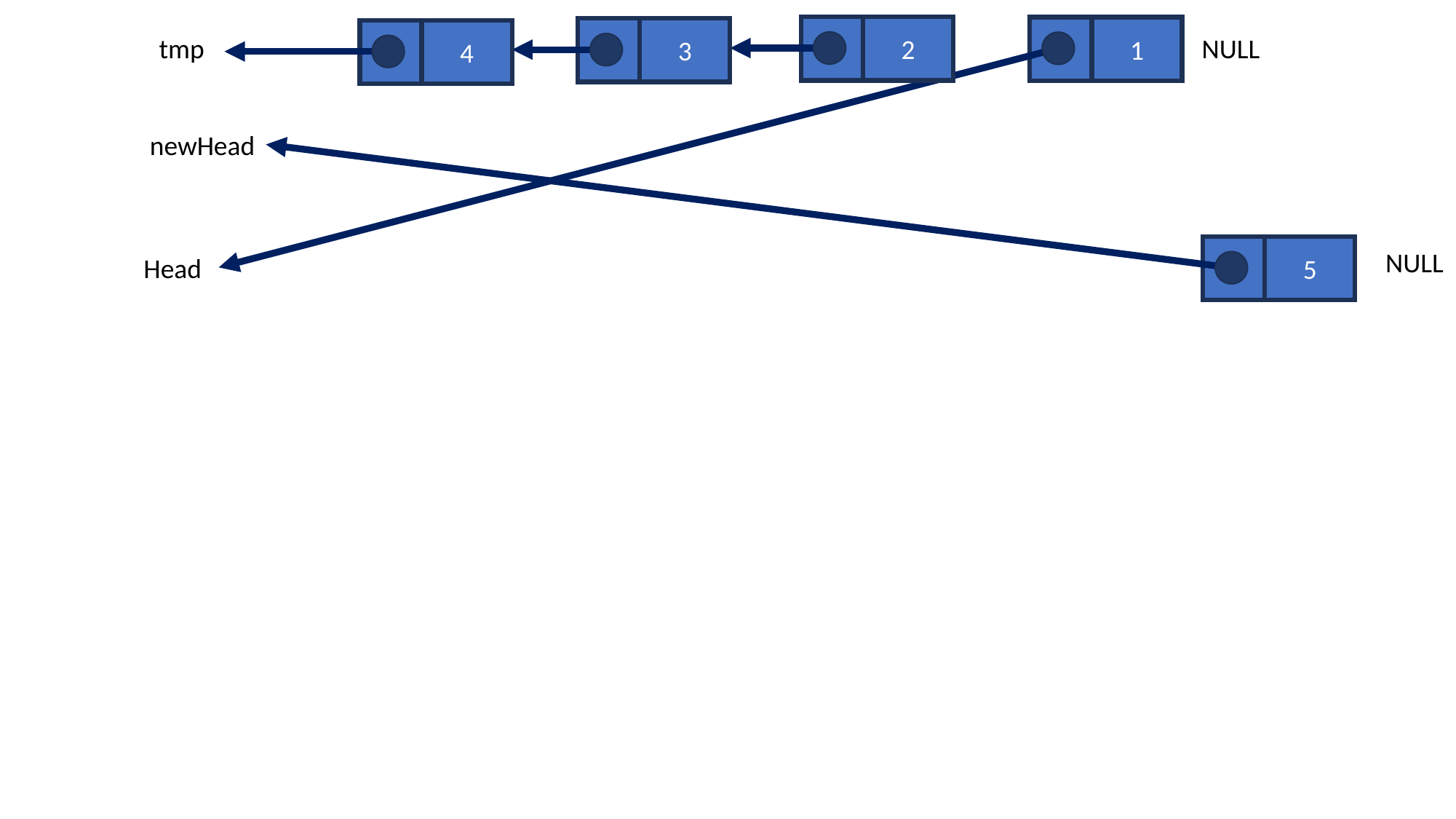

2

1

3

4

tmp
NULL
newHead

5

NULL
Head